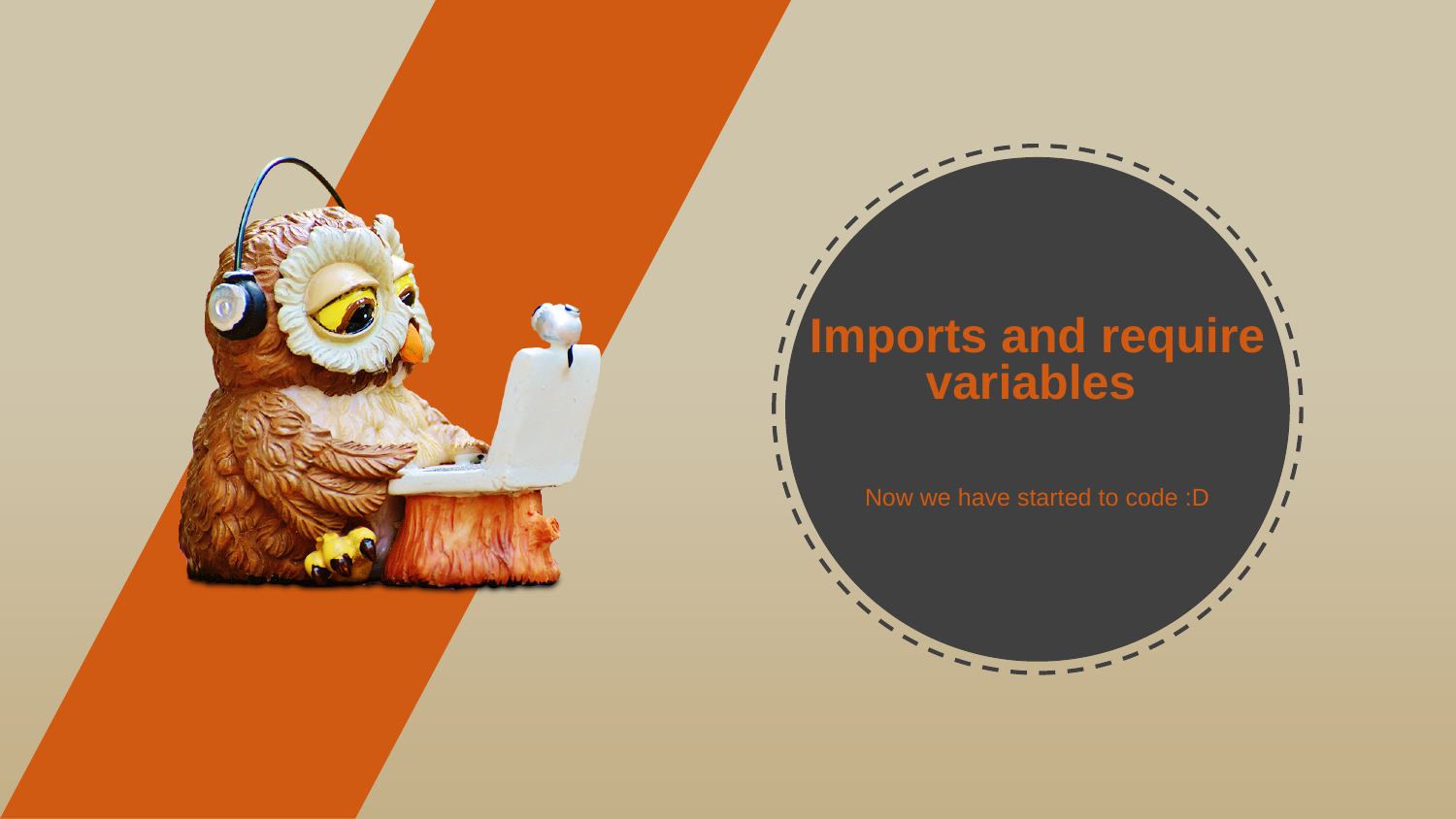

Imports and require variables
Now we have started to code :D